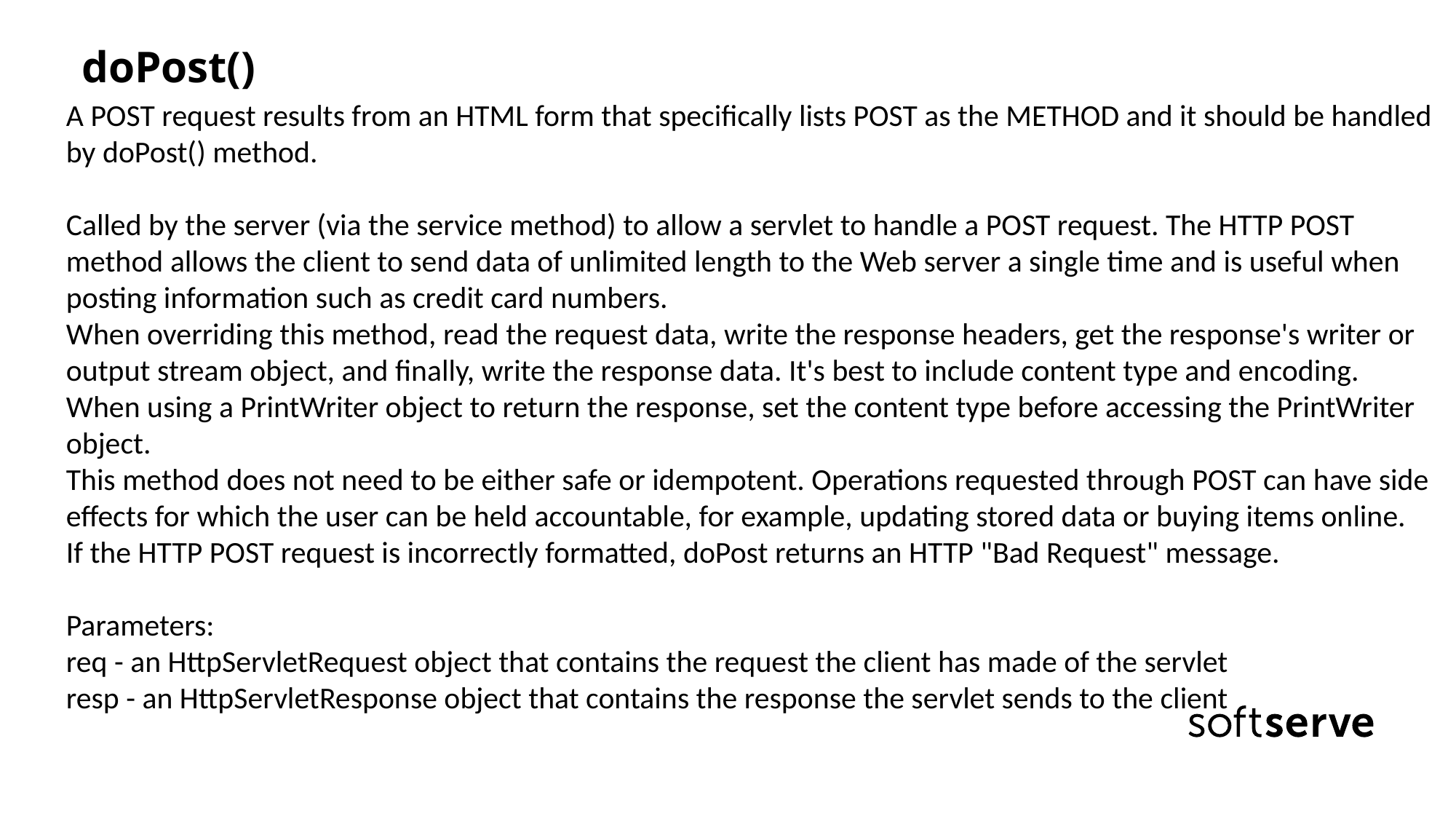

doPost()
A POST request results from an HTML form that specifically lists POST as the METHOD and it should be handled by doPost() method.

Called by the server (via the service method) to allow a servlet to handle a POST request. The HTTP POST method allows the client to send data of unlimited length to the Web server a single time and is useful when posting information such as credit card numbers.
When overriding this method, read the request data, write the response headers, get the response's writer or output stream object, and finally, write the response data. It's best to include content type and encoding. When using a PrintWriter object to return the response, set the content type before accessing the PrintWriter object.
This method does not need to be either safe or idempotent. Operations requested through POST can have side effects for which the user can be held accountable, for example, updating stored data or buying items online.
If the HTTP POST request is incorrectly formatted, doPost returns an HTTP "Bad Request" message.

Parameters:
req - an HttpServletRequest object that contains the request the client has made of the servlet
resp - an HttpServletResponse object that contains the response the servlet sends to the client